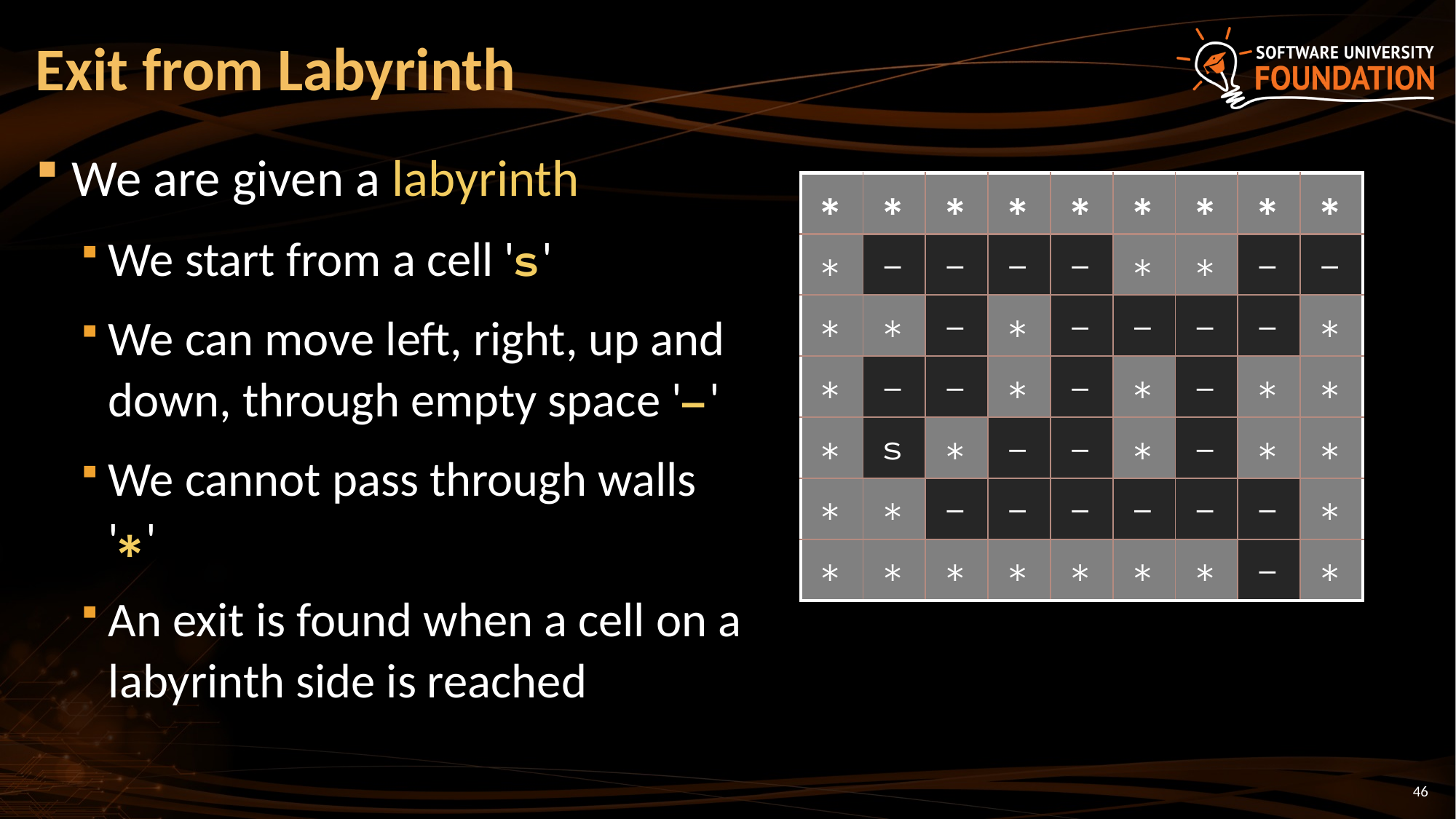

# Exit from Labyrinth
We are given a labyrinth
We start from a cell 's'
We can move left, right, up and down, through empty space '-'
We cannot pass through walls '*'
An exit is found when a cell on a labyrinth side is reached
| \* | \* | \* | \* | \* | \* | \* | \* | \* |
| --- | --- | --- | --- | --- | --- | --- | --- | --- |
| \* | - | - | - | - | \* | \* | - | - |
| \* | \* | - | \* | - | - | - | - | \* |
| \* | - | - | \* | - | \* | - | \* | \* |
| \* | s | \* | - | - | \* | - | \* | \* |
| \* | \* | - | - | - | - | - | - | \* |
| \* | \* | \* | \* | \* | \* | \* | - | \* |
46